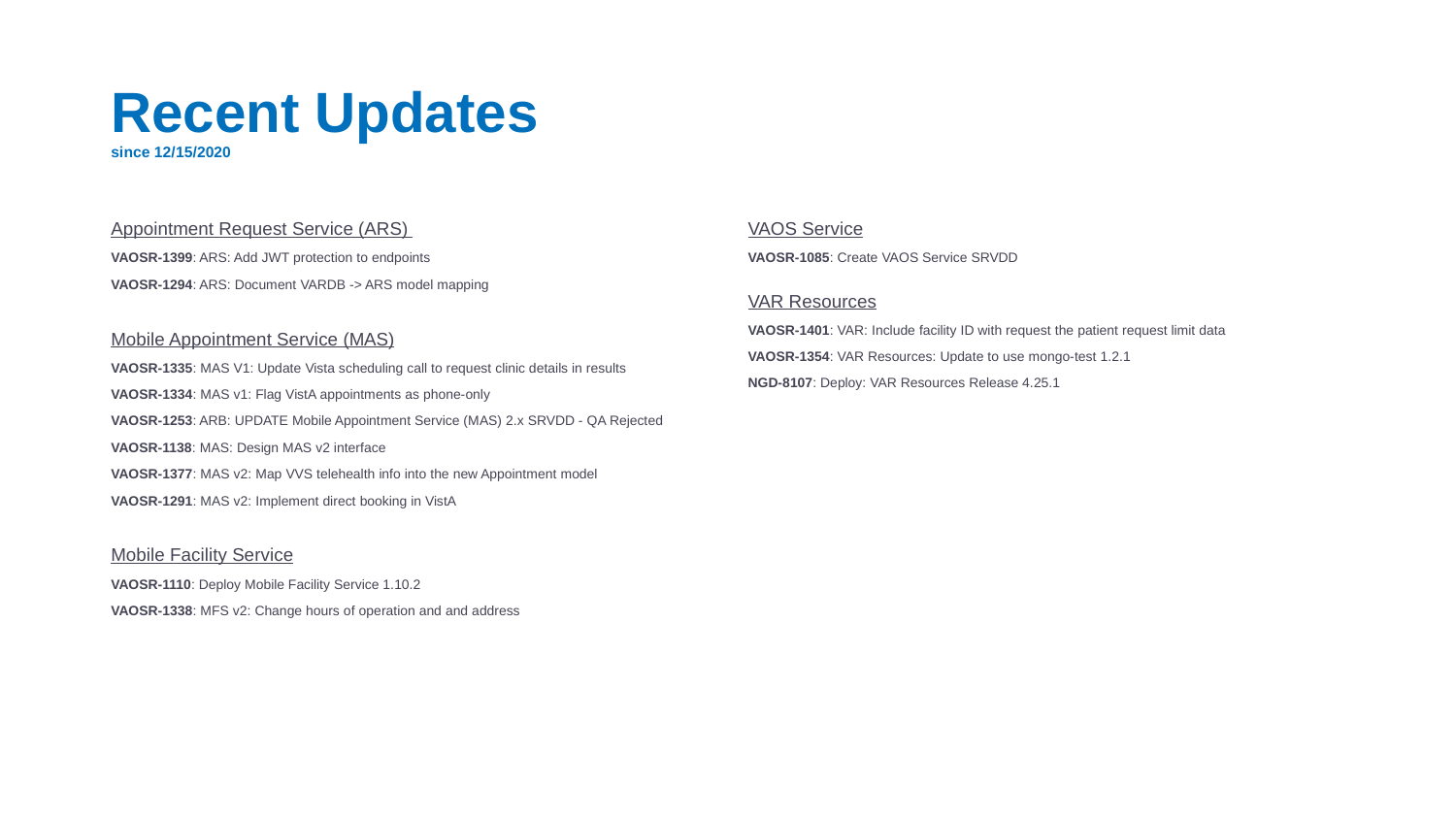

# Recent Updates
since 12/15/2020
Appointment Request Service (ARS)
VAOSR-1399: ARS: Add JWT protection to endpoints
VAOSR-1294: ARS: Document VARDB -> ARS model mapping

Mobile Appointment Service (MAS)
VAOSR-1335: MAS V1: Update Vista scheduling call to request clinic details in results
VAOSR-1334: MAS v1: Flag VistA appointments as phone-only
VAOSR-1253: ARB: UPDATE Mobile Appointment Service (MAS) 2.x SRVDD - QA Rejected
VAOSR-1138: MAS: Design MAS v2 interface
VAOSR-1377: MAS v2: Map VVS telehealth info into the new Appointment model
VAOSR-1291: MAS v2: Implement direct booking in VistA

Mobile Facility Service
VAOSR-1110: Deploy Mobile Facility Service 1.10.2
VAOSR-1338: MFS v2: Change hours of operation and and address
VAOS Service
VAOSR-1085: Create VAOS Service SRVDD

VAR Resources
VAOSR-1401: VAR: Include facility ID with request the patient request limit data
VAOSR-1354: VAR Resources: Update to use mongo-test 1.2.1
NGD-8107: Deploy: VAR Resources Release 4.25.1